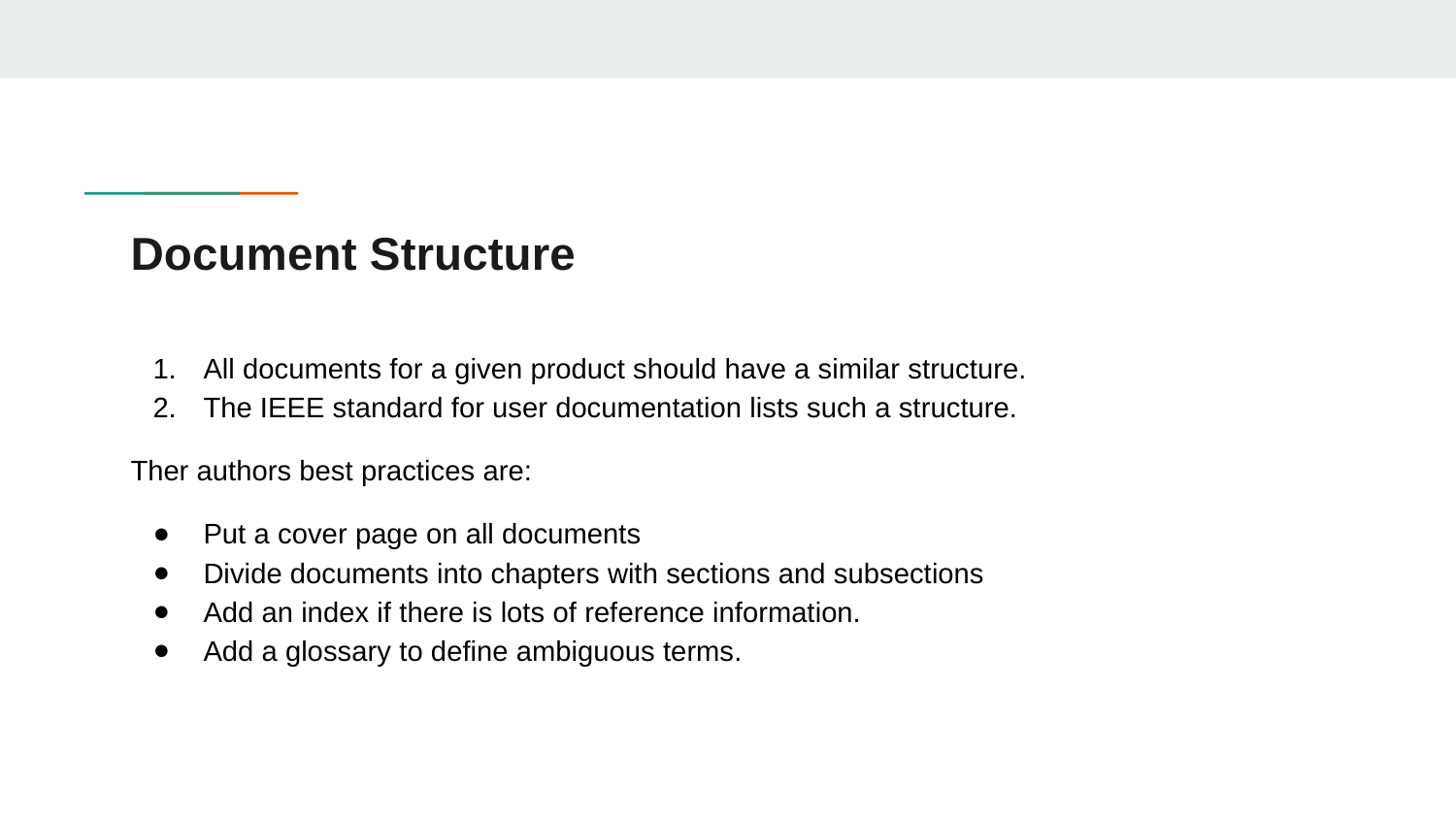

# Document Structure
All documents for a given product should have a similar structure.
The IEEE standard for user documentation lists such a structure.
Ther authors best practices are:
Put a cover page on all documents
Divide documents into chapters with sections and subsections
Add an index if there is lots of reference information.
Add a glossary to define ambiguous terms.